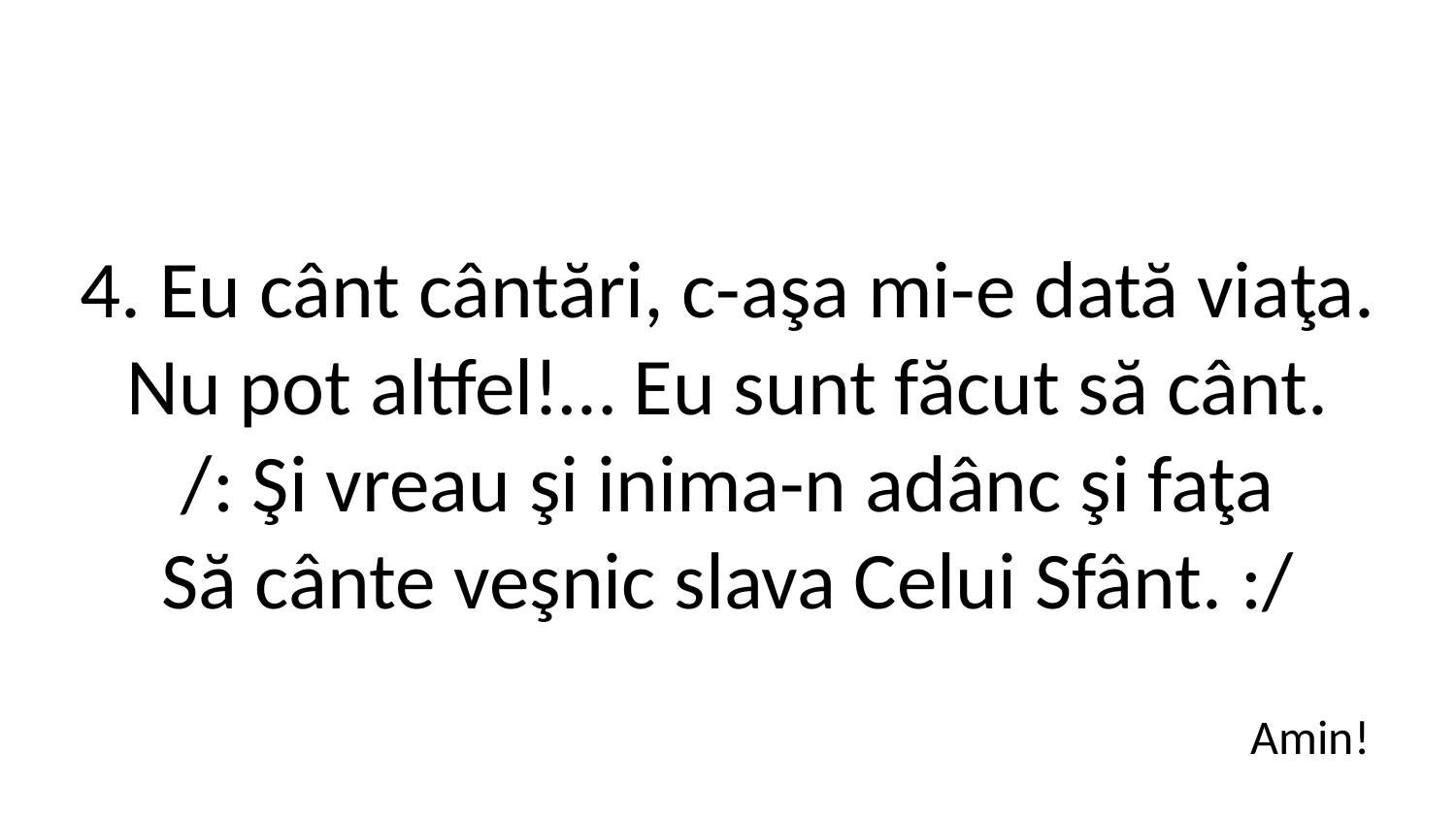

4. Eu cânt cântări, c-aşa mi-e dată viaţa.
Nu pot altfel!… Eu sunt făcut să cânt.
/: Şi vreau şi inima-n adânc şi faţa
Să cânte veşnic slava Celui Sfânt. :/

Amin!